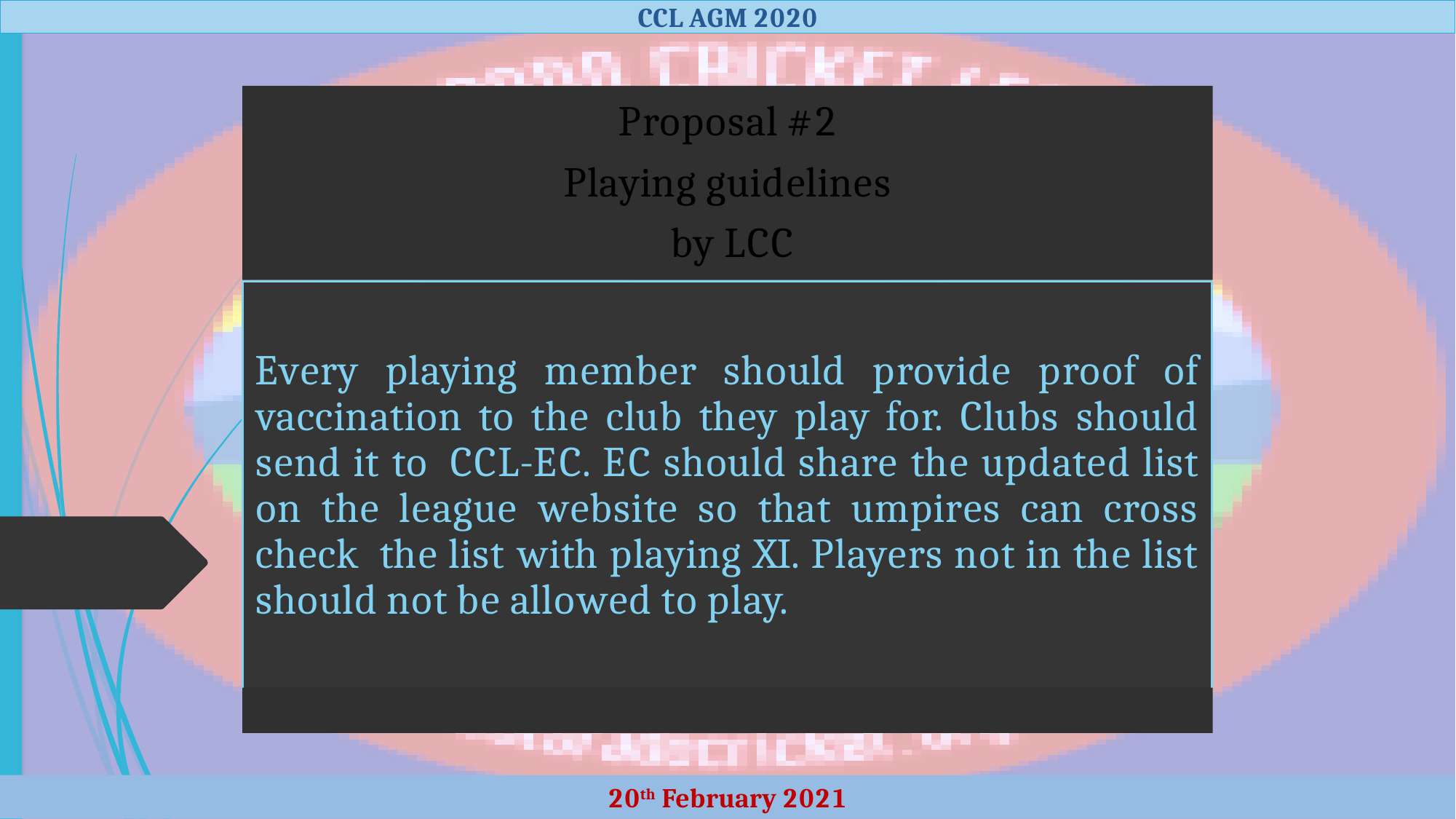

Proposal #2
Playing guidelines
 by LCC
Every playing member should provide proof of vaccination to the club they play for. Clubs should send it to  CCL-EC. EC should share the updated list on the league website so that umpires can cross check  the list with playing XI. Players not in the list should not be allowed to play.